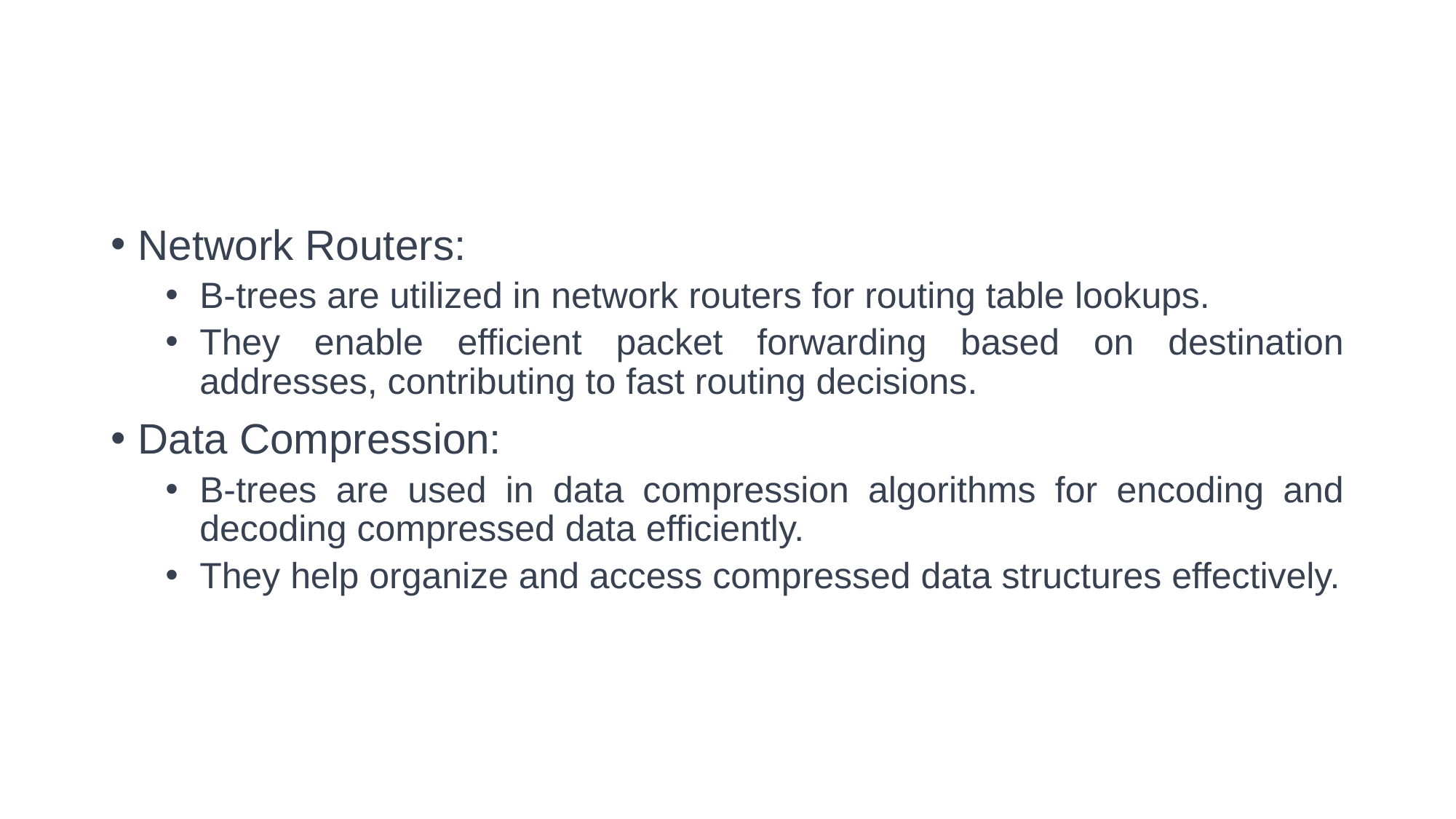

#
Network Routers:
B-trees are utilized in network routers for routing table lookups.
They enable efficient packet forwarding based on destination addresses, contributing to fast routing decisions.
Data Compression:
B-trees are used in data compression algorithms for encoding and decoding compressed data efficiently.
They help organize and access compressed data structures effectively.